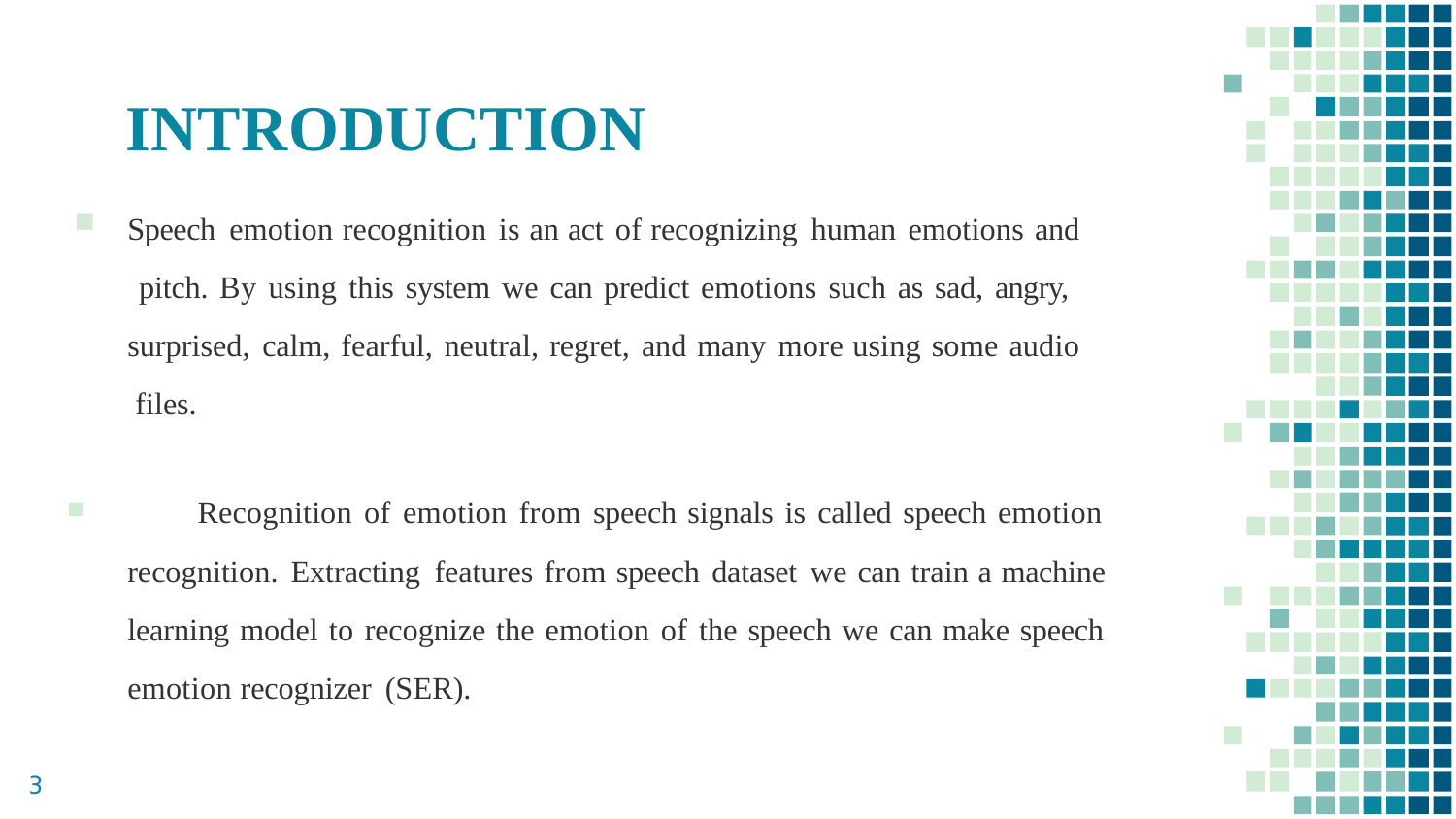

# INTRODUCTION
Speech emotion recognition is an act of recognizing human emotions and  pitch. By using this system we can predict emotions such as sad, angry,  surprised, calm, fearful, neutral, regret, and many more using some audio  files.

	Recognition of emotion from speech signals is called speech emotion  recognition. Extracting features from speech dataset we can train a machine  learning model to recognize the emotion of the speech we can make speech  emotion recognizer (SER).
3